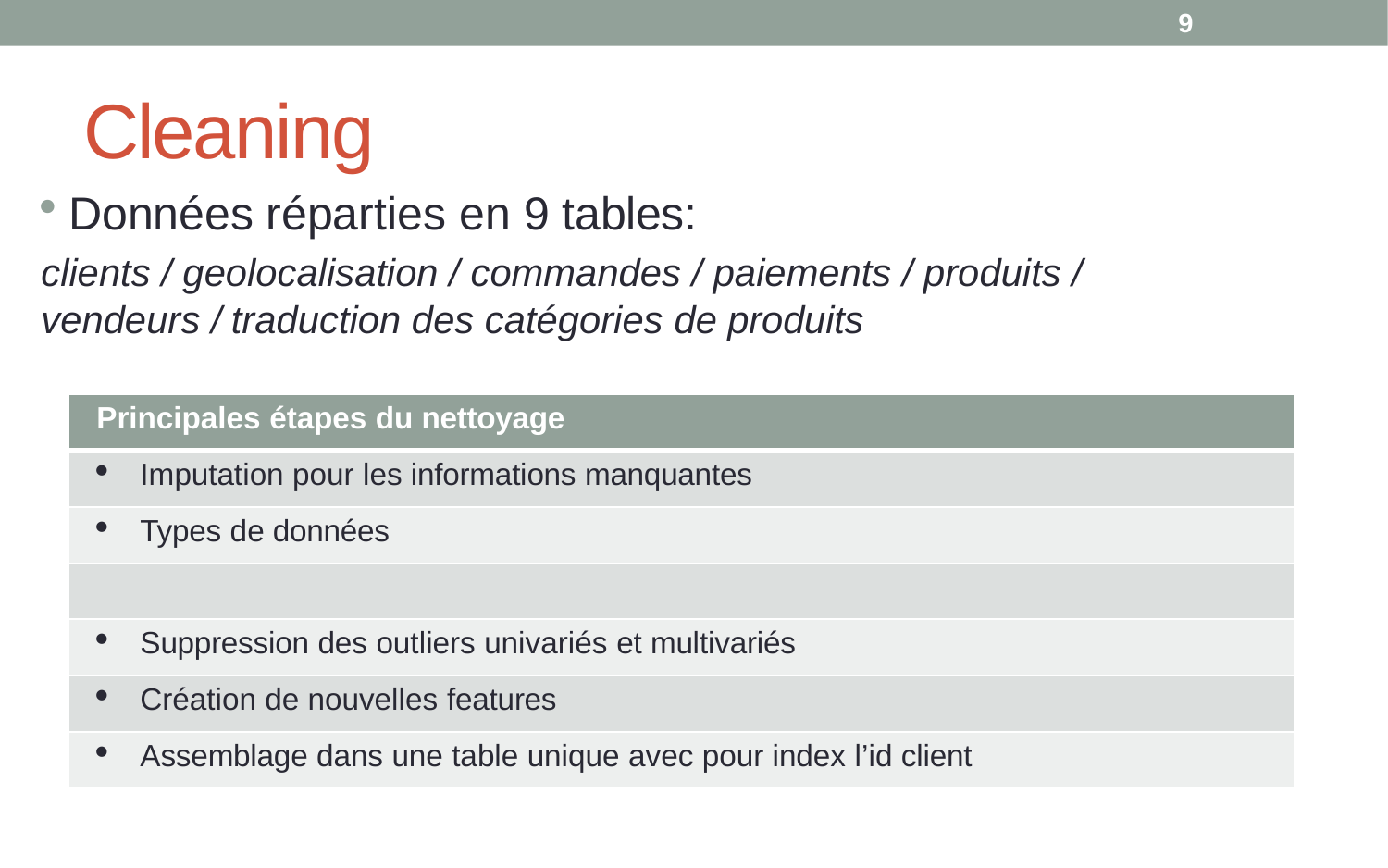

9
# Cleaning
Données réparties en 9 tables:
clients / geolocalisation / commandes / paiements / produits / vendeurs / traduction des catégories de produits
| Principales étapes du nettoyage |
| --- |
| Imputation pour les informations manquantes |
| Types de données |
|  |
| Suppression des outliers univariés et multivariés |
| Création de nouvelles features |
| Assemblage dans une table unique avec pour index l’id client |